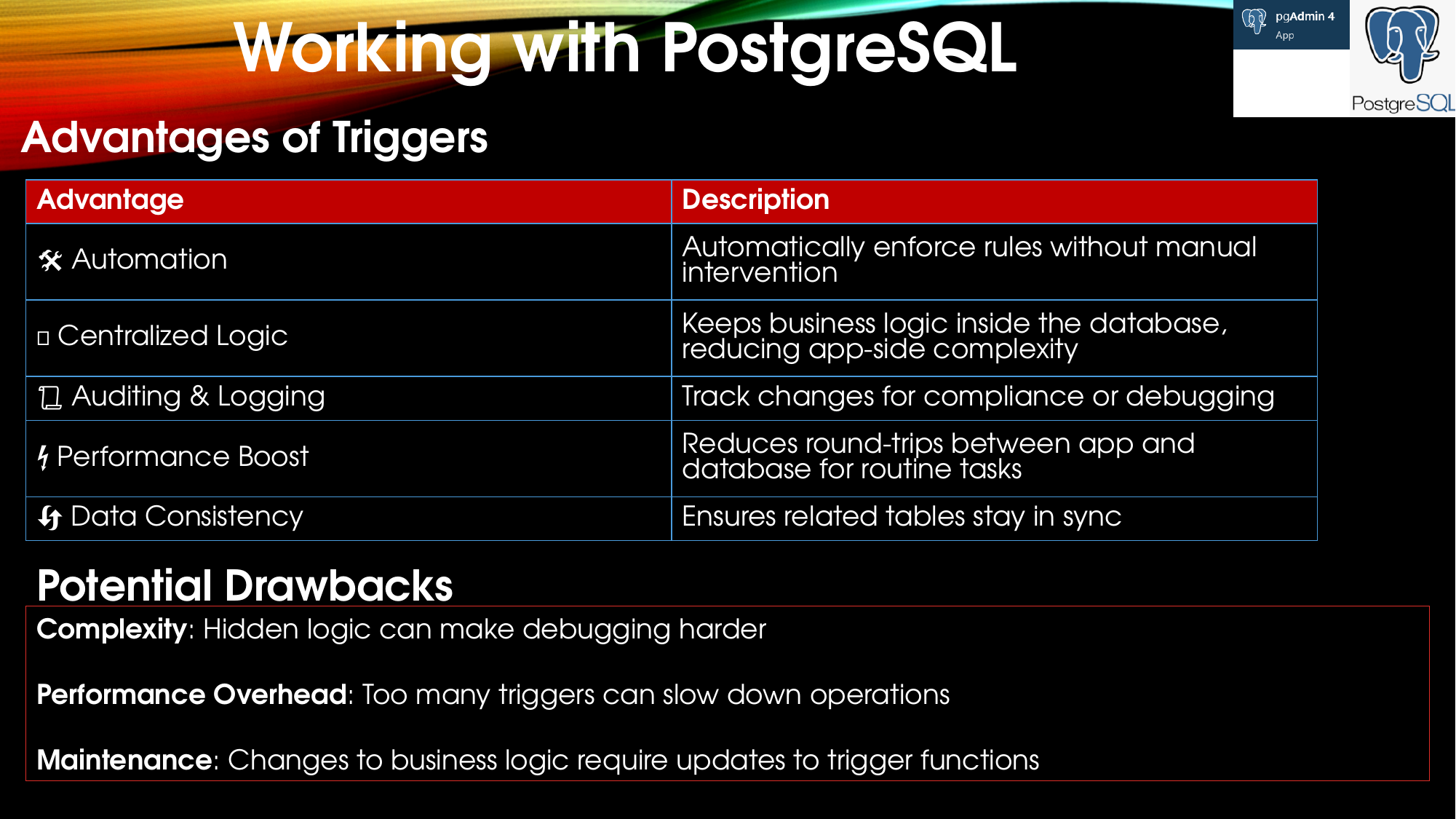

Working with PostgreSQL
Advantages of Triggers
| Advantage | Description |
| --- | --- |
| 🛠 Automation | Automatically enforce rules without manual intervention |
| 🧩 Centralized Logic | Keeps business logic inside the database, reducing app-side complexity |
| 📜 Auditing & Logging | Track changes for compliance or debugging |
| ⚡ Performance Boost | Reduces round-trips between app and database for routine tasks |
| 🔄 Data Consistency | Ensures related tables stay in sync |
Potential Drawbacks
Complexity: Hidden logic can make debugging harder

Performance Overhead: Too many triggers can slow down operations

Maintenance: Changes to business logic require updates to trigger functions